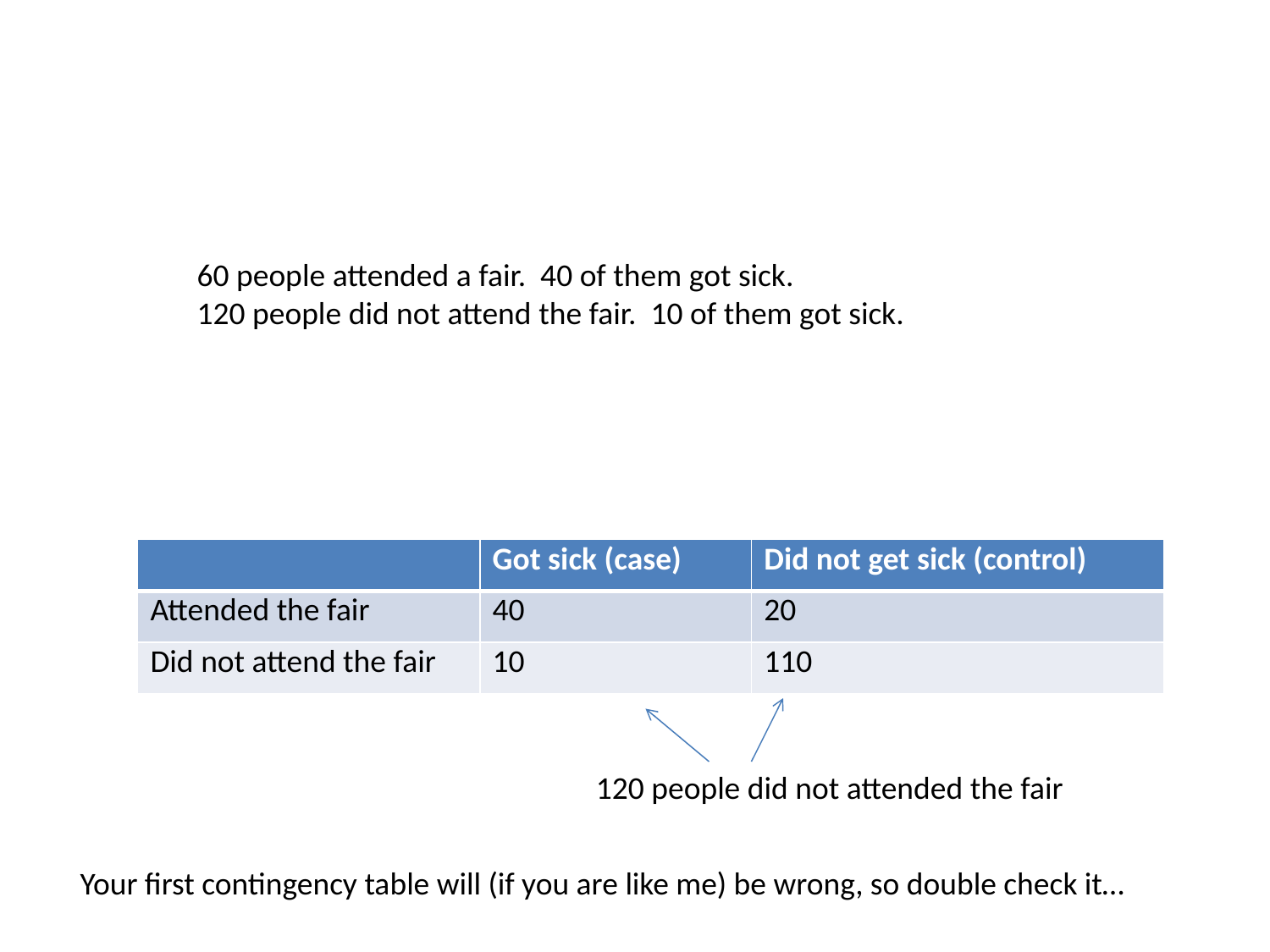

60 people attended a fair.  40 of them got sick.
120 people did not attend the fair.  10 of them got sick.
|  | Got sick (case) | Did not get sick (control) |
| --- | --- | --- |
| Attended the fair | 40 | 20 |
| Did not attend the fair | 10 | 110 |
120 people did not attended the fair
Your first contingency table will (if you are like me) be wrong, so double check it…